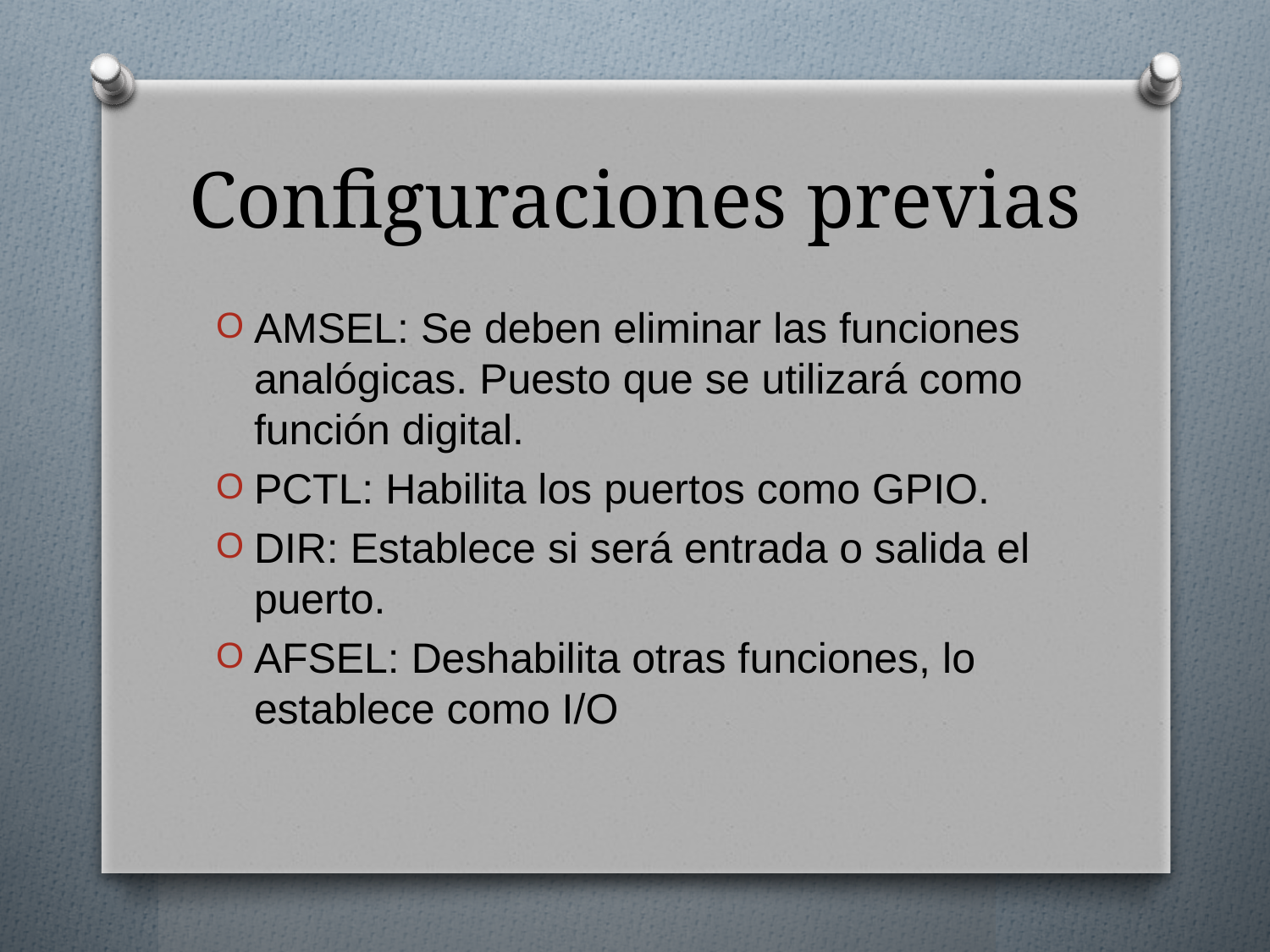

# Configuraciones previas
AMSEL: Se deben eliminar las funciones analógicas. Puesto que se utilizará como función digital.
PCTL: Habilita los puertos como GPIO.
DIR: Establece si será entrada o salida el puerto.
AFSEL: Deshabilita otras funciones, lo establece como I/O